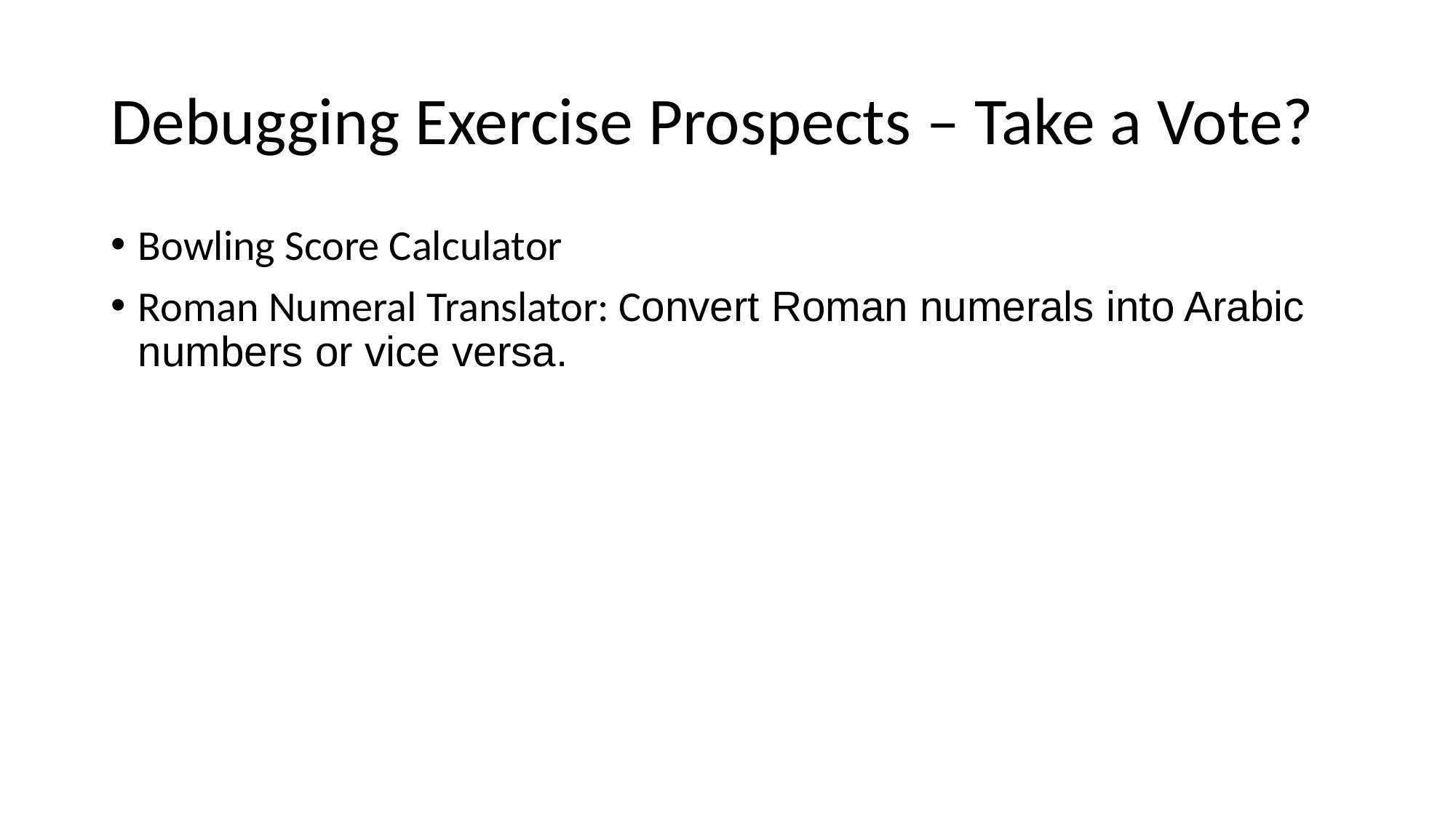

# Debugging Exercise Prospects – Take a Vote?
Bowling Score Calculator
Roman Numeral Translator: Convert Roman numerals into Arabic numbers or vice versa.